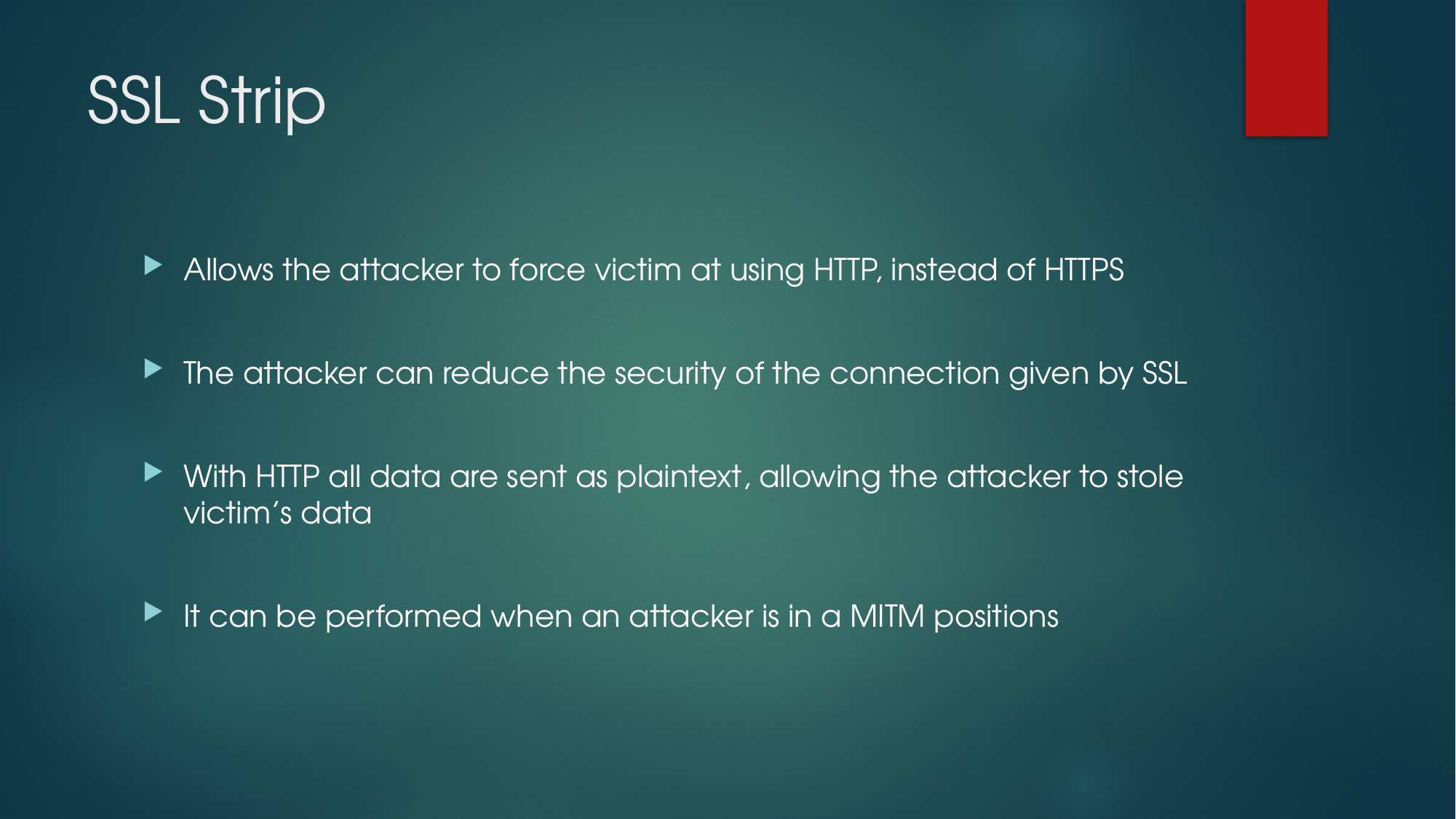

SSL Strip
Allows the attacker to force victim at using HTTP, instead of HTTPS

The attacker can reduce the security of the connection given by SSL

With HTTP all data are sent as plaintext, allowing the attacker to stole victim’s data

It can be performed when an attacker is in a MITM positions